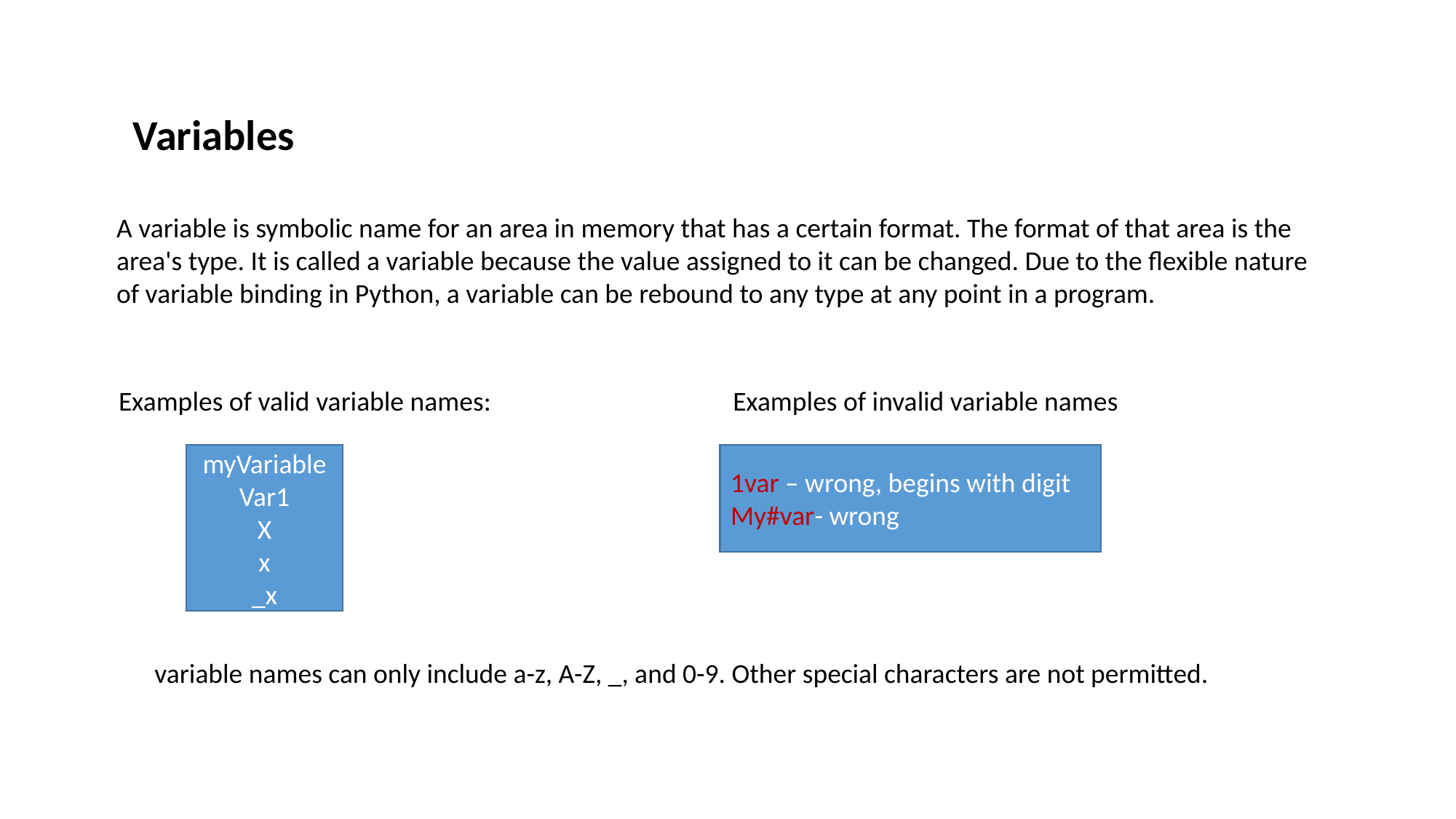

Variables
A variable is symbolic name for an area in memory that has a certain format. The format of that area is the area's type. It is called a variable because the value assigned to it can be changed. Due to the flexible nature of variable binding in Python, a variable can be rebound to any type at any point in a program.
Examples of valid variable names:
Examples of invalid variable names
1var – wrong, begins with digit
My#var- wrong
myVariable
Var1
X
x
_x
variable names can only include a-z, A-Z, _, and 0-9. Other special characters are not permitted.